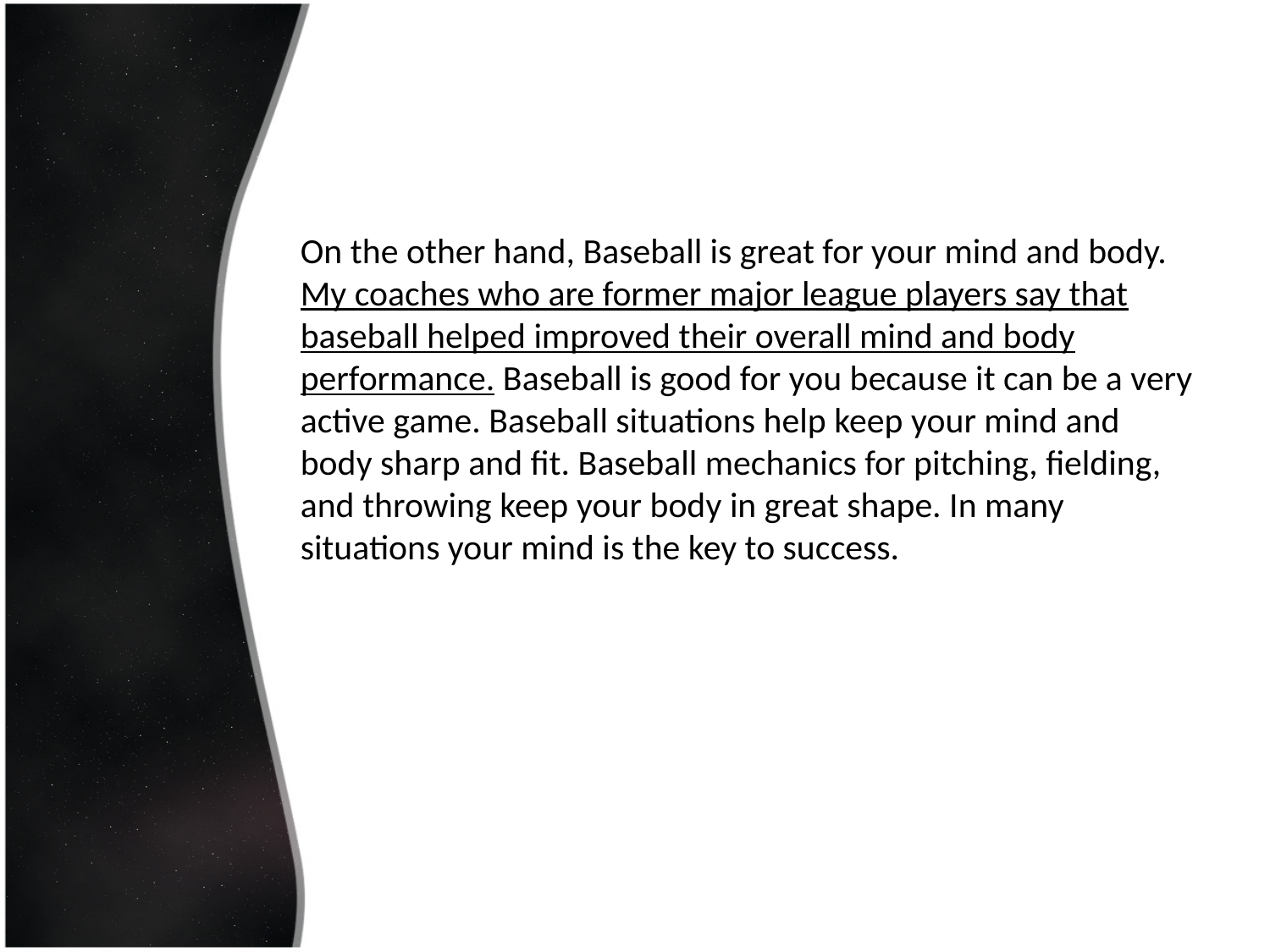

On the other hand, Baseball is great for your mind and body. My coaches who are former major league players say that baseball helped improved their overall mind and body performance. Baseball is good for you because it can be a very active game. Baseball situations help keep your mind and body sharp and fit. Baseball mechanics for pitching, fielding, and throwing keep your body in great shape. In many situations your mind is the key to success.